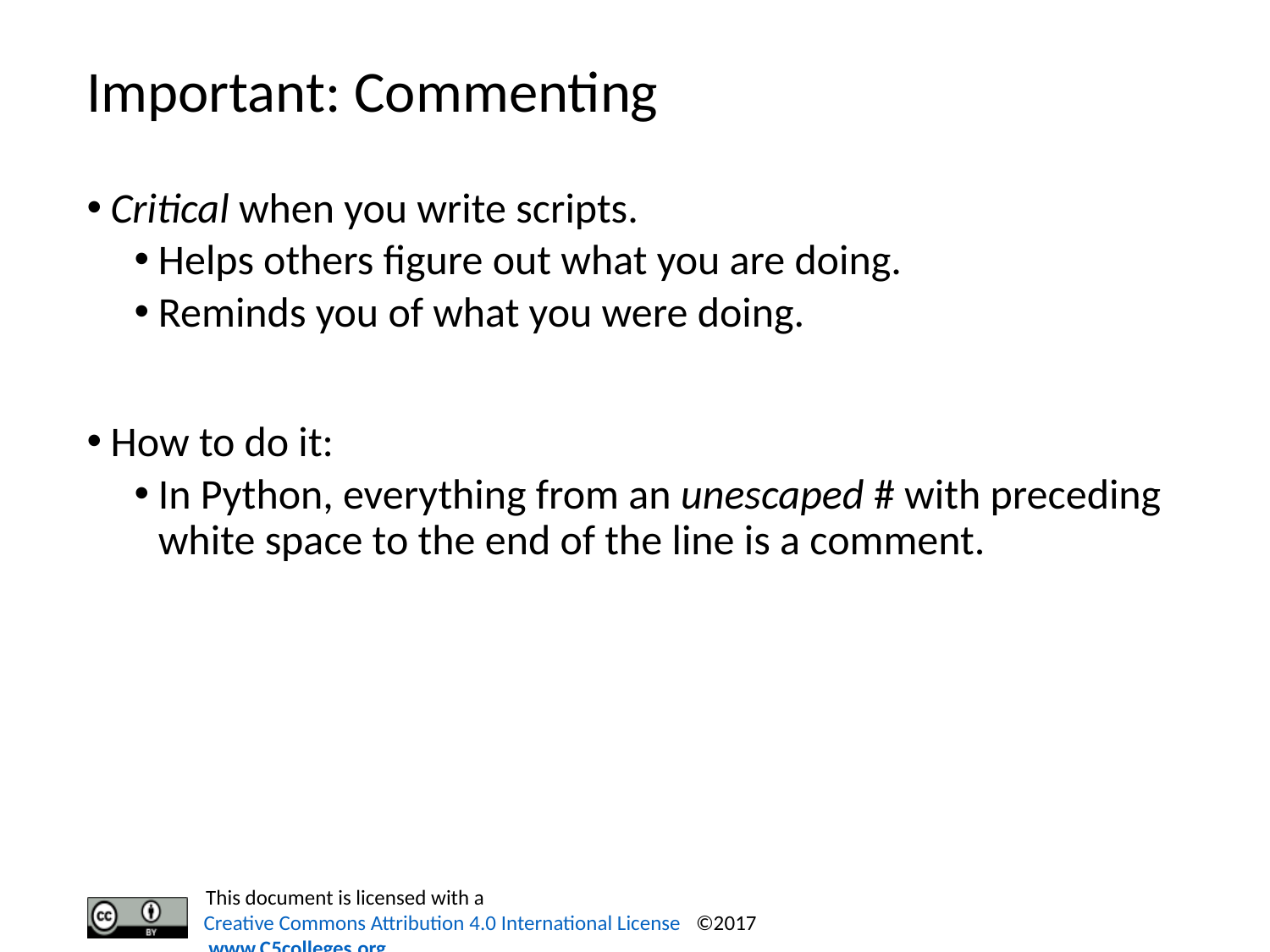

# Important: Commenting
Critical when you write scripts.
Helps others figure out what you are doing.
Reminds you of what you were doing.

How to do it:
In Python, everything from an unescaped # with preceding white space to the end of the line is a comment.